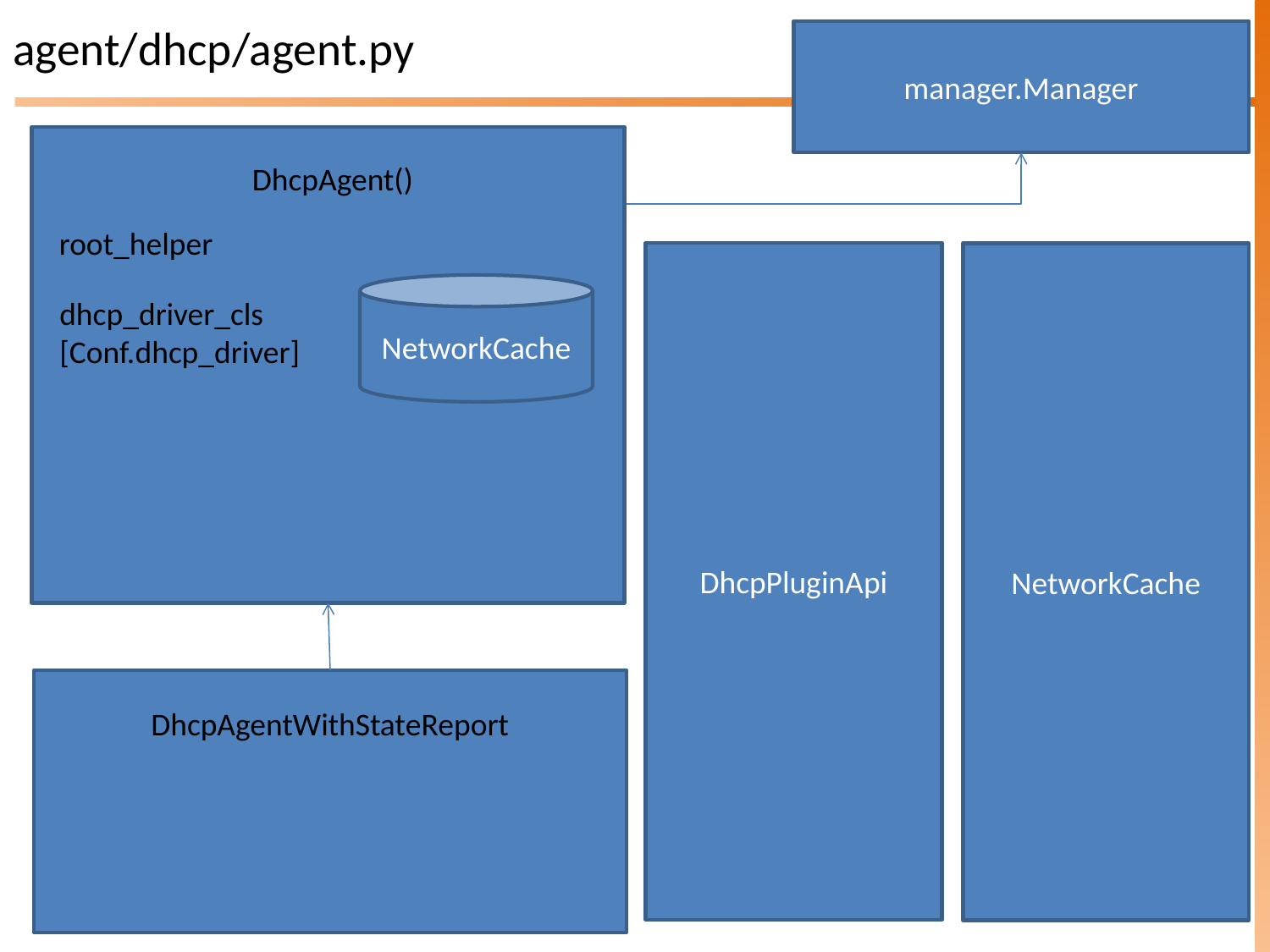

# agent/dhcp/agent.py
manager.Manager

DhcpAgent()
root_helper
DhcpPluginApi
NetworkCache
NetworkCache
dhcp_driver_cls
[Conf.dhcp_driver]

DhcpAgentWithStateReport